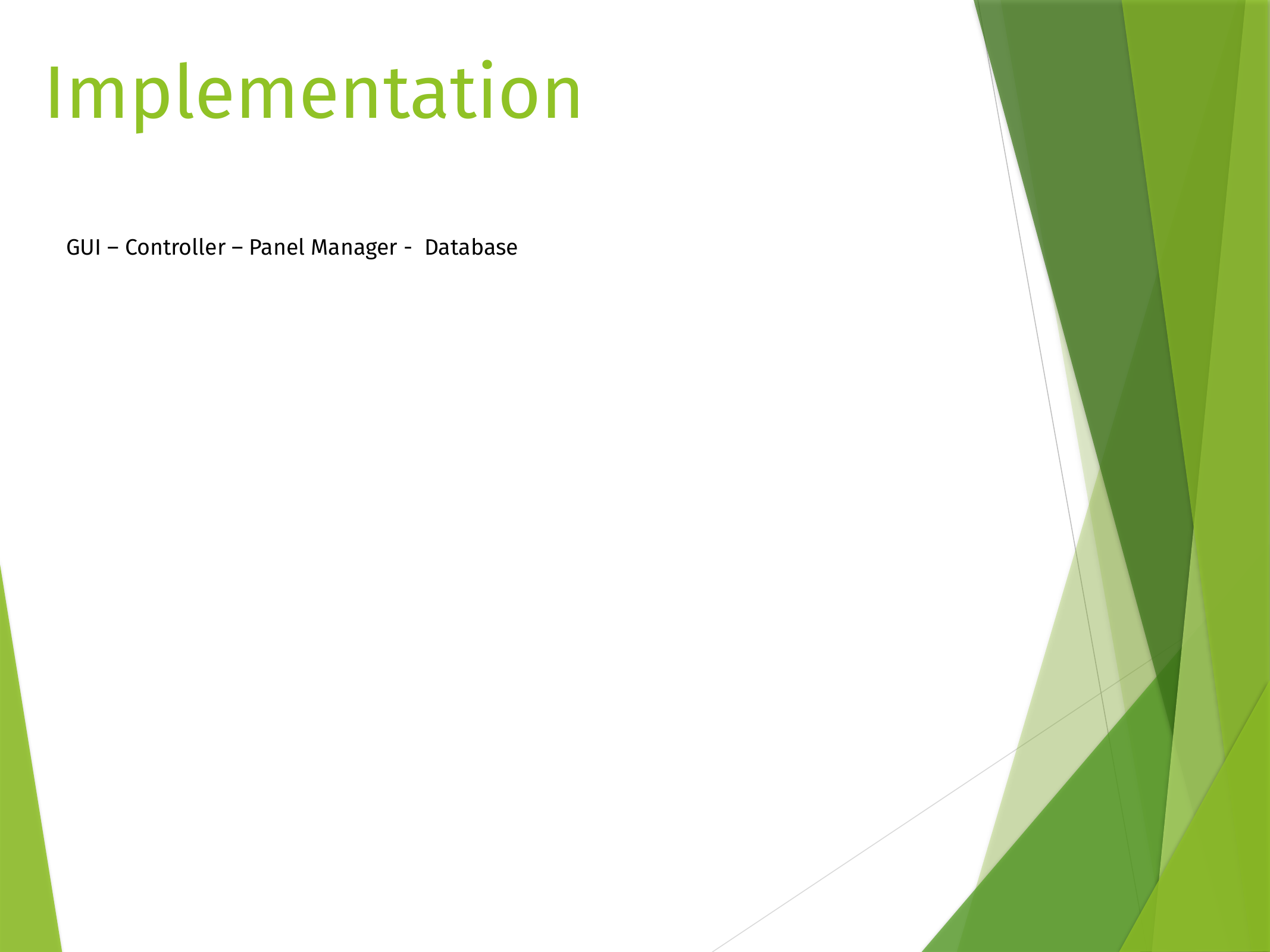

# Implementation
GUI – Controller – Panel Manager -  Database